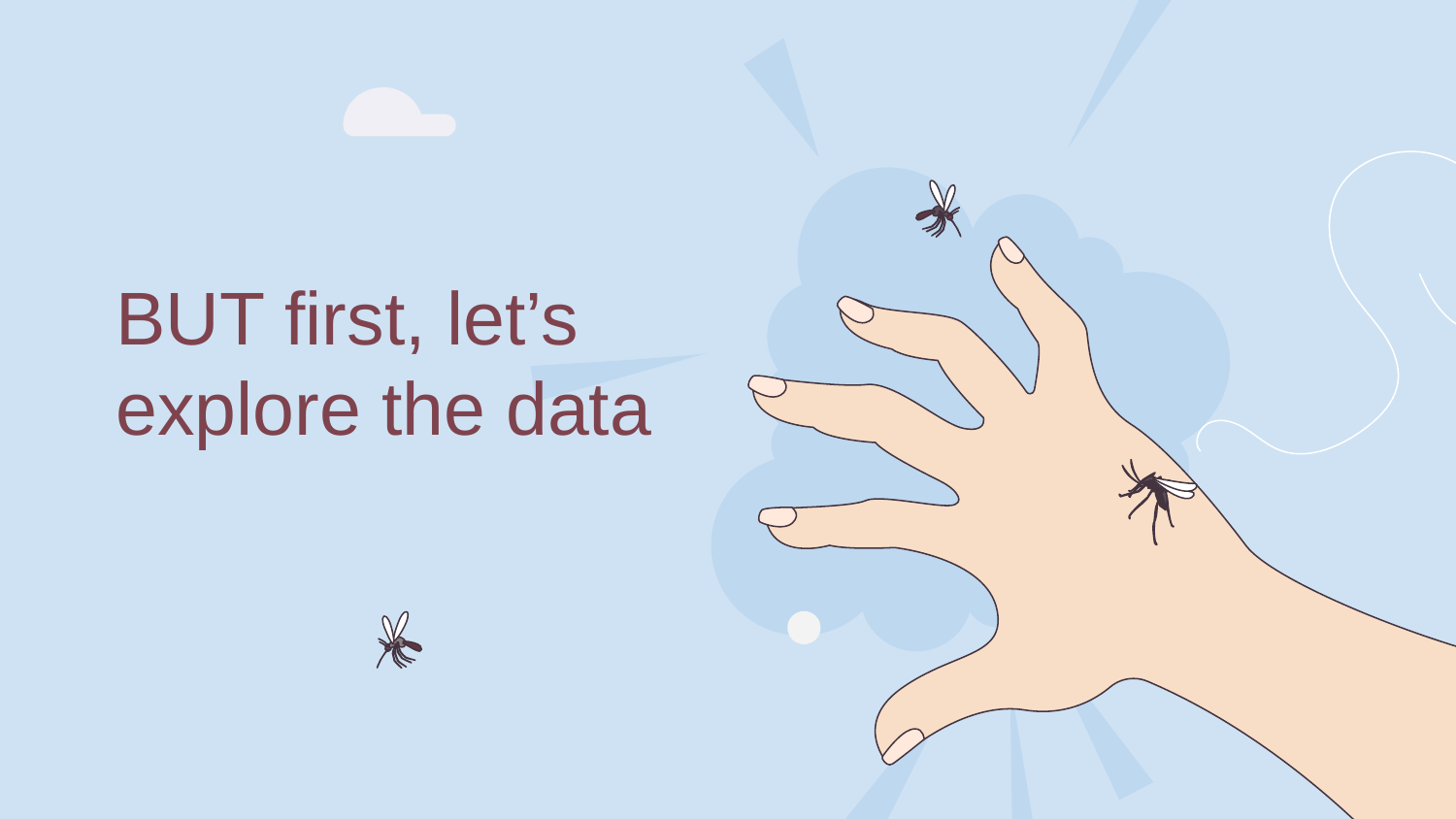

# BUT first, let’s explore the data